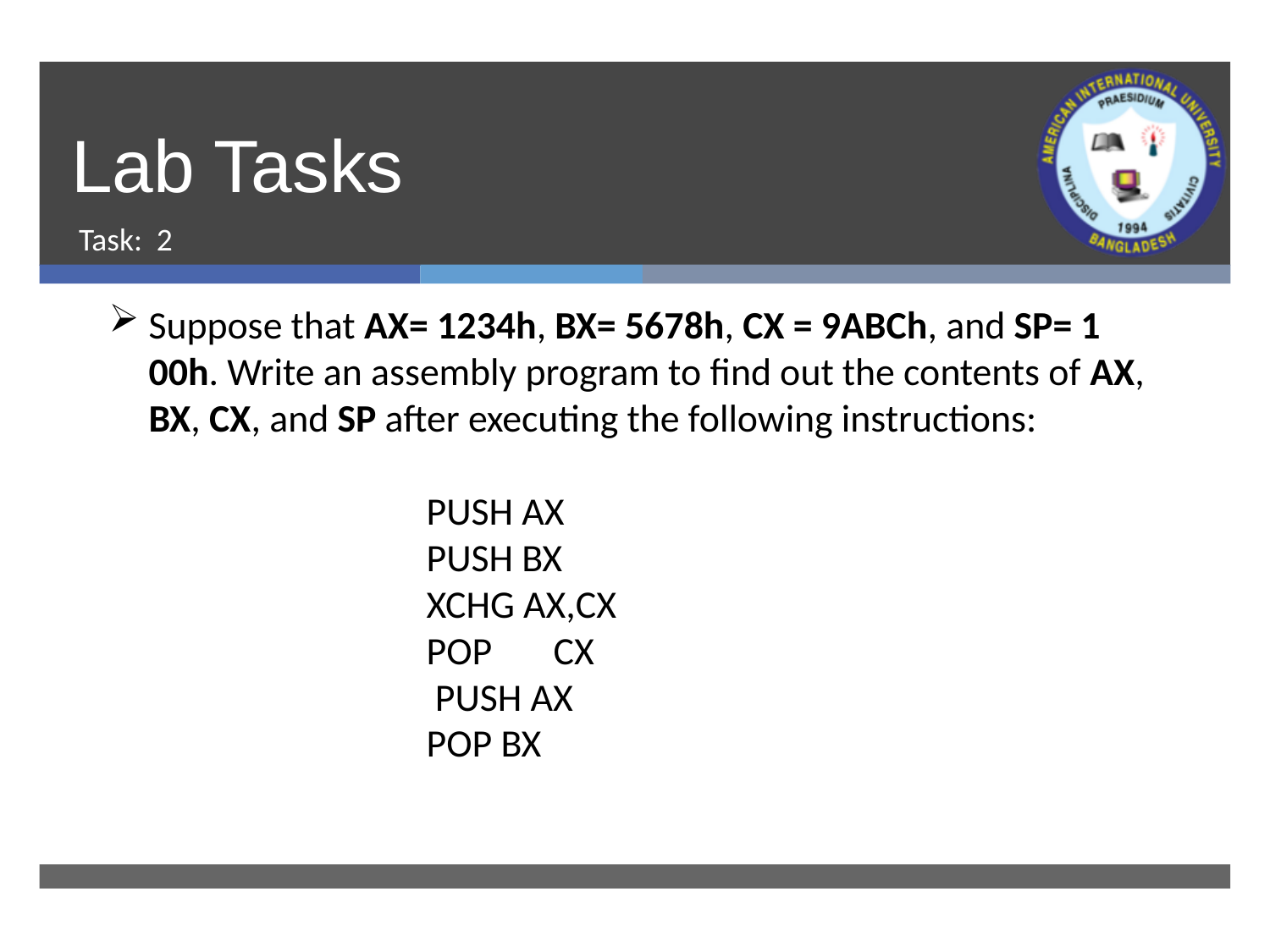

# Lab Tasks
Task:  2
Suppose that AX= 1234h, BX= 5678h, CX = 9ABCh, and SP= 1 00h. Write an assembly program to find out the contents of AX, BX, CX, and SP after executing the following instructions:

PUSH AX
PUSH BX
XCHG AX,CX
POP 	CX
 PUSH AX
POP BX